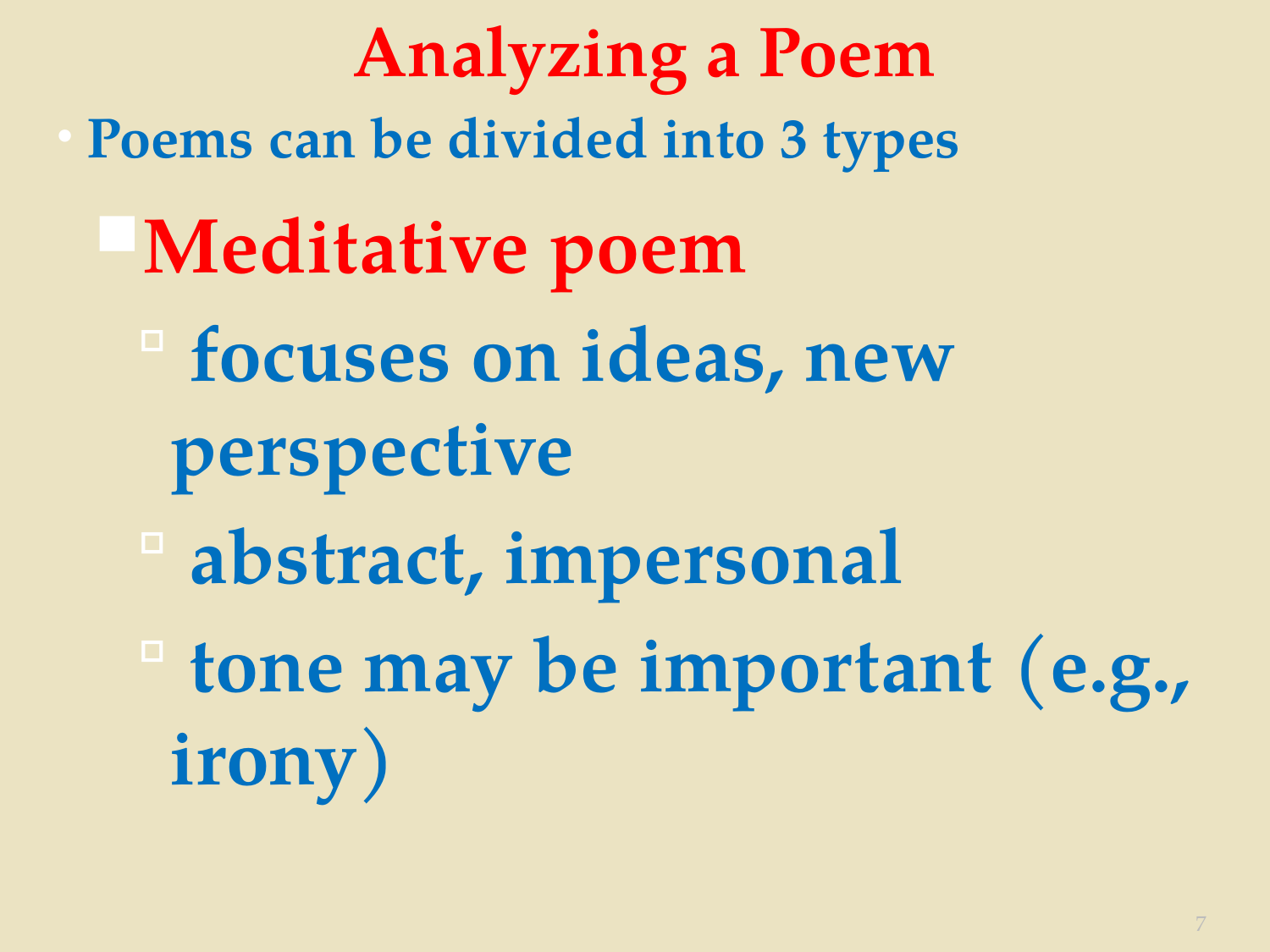

Analyzing a Poem
 Poems can be divided into 3 types
Meditative poem
 focuses on ideas, new perspective
 abstract, impersonal
 tone may be important (e.g., irony)

7